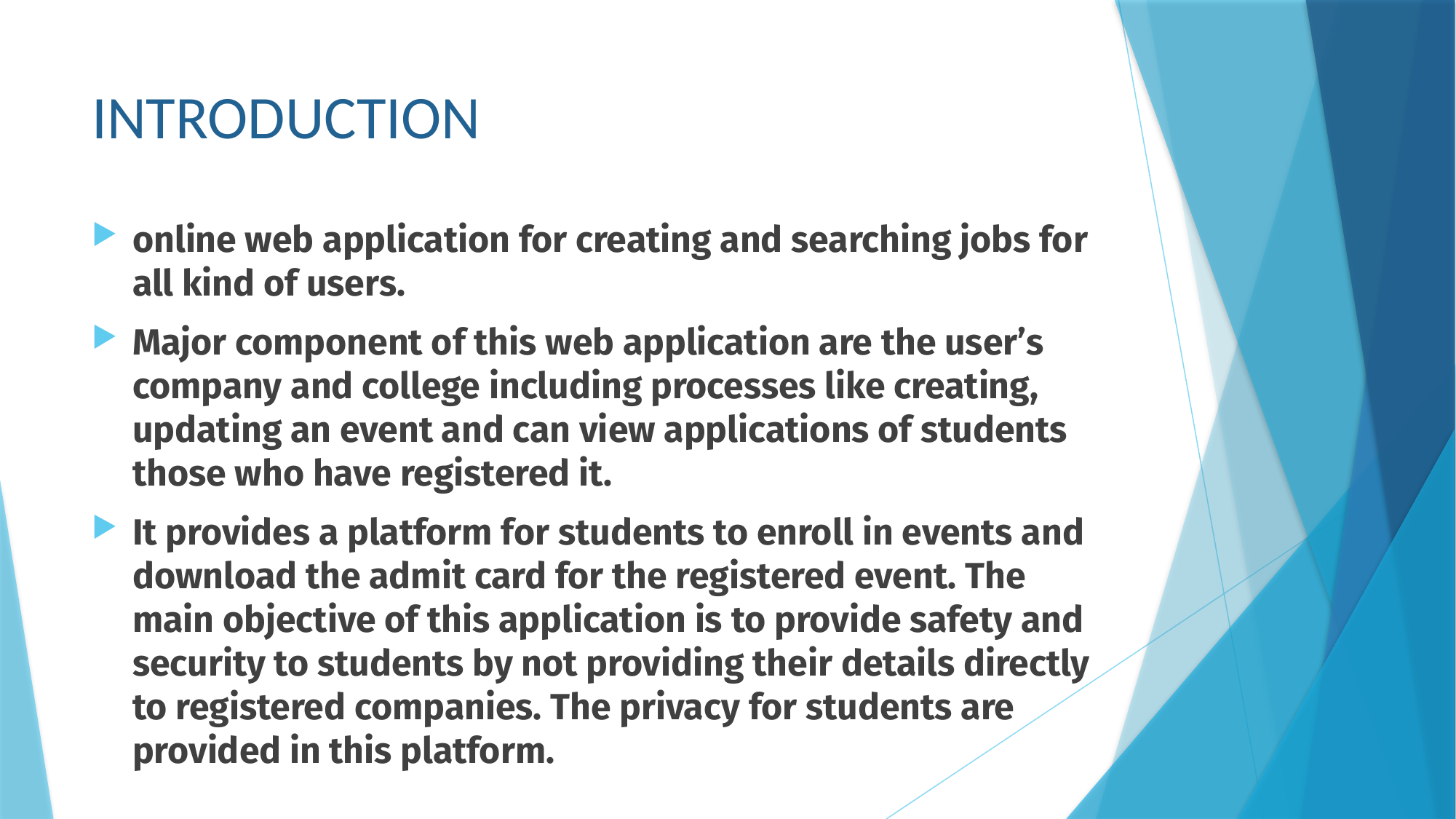

# INTRODUCTION
online web application for creating and searching jobs for all kind of users.
Major component of this web application are the user’s company and college including processes like creating, updating an event and can view applications of students those who have registered it.
It provides a platform for students to enroll in events and download the admit card for the registered event. The main objective of this application is to provide safety and security to students by not providing their details directly to registered companies. The privacy for students are provided in this platform.